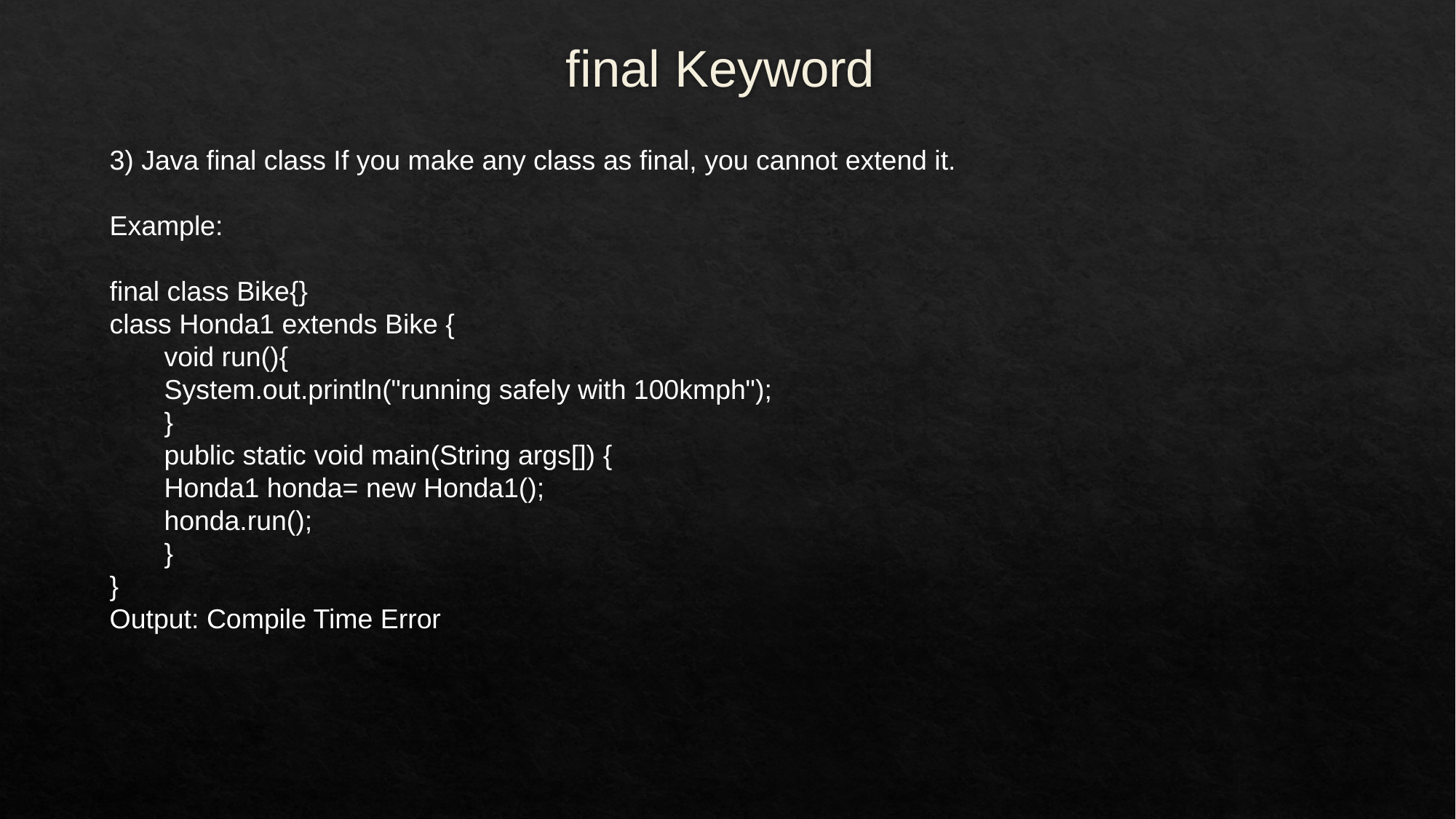

# final Keyword
3) Java final class If you make any class as final, you cannot extend it.

Example:

final class Bike{}
class Honda1 extends Bike {
void run(){
System.out.println("running safely with 100kmph");
}
public static void main(String args[]) {
Honda1 honda= new Honda1();
honda.run();
}
}
Output: Compile Time Error